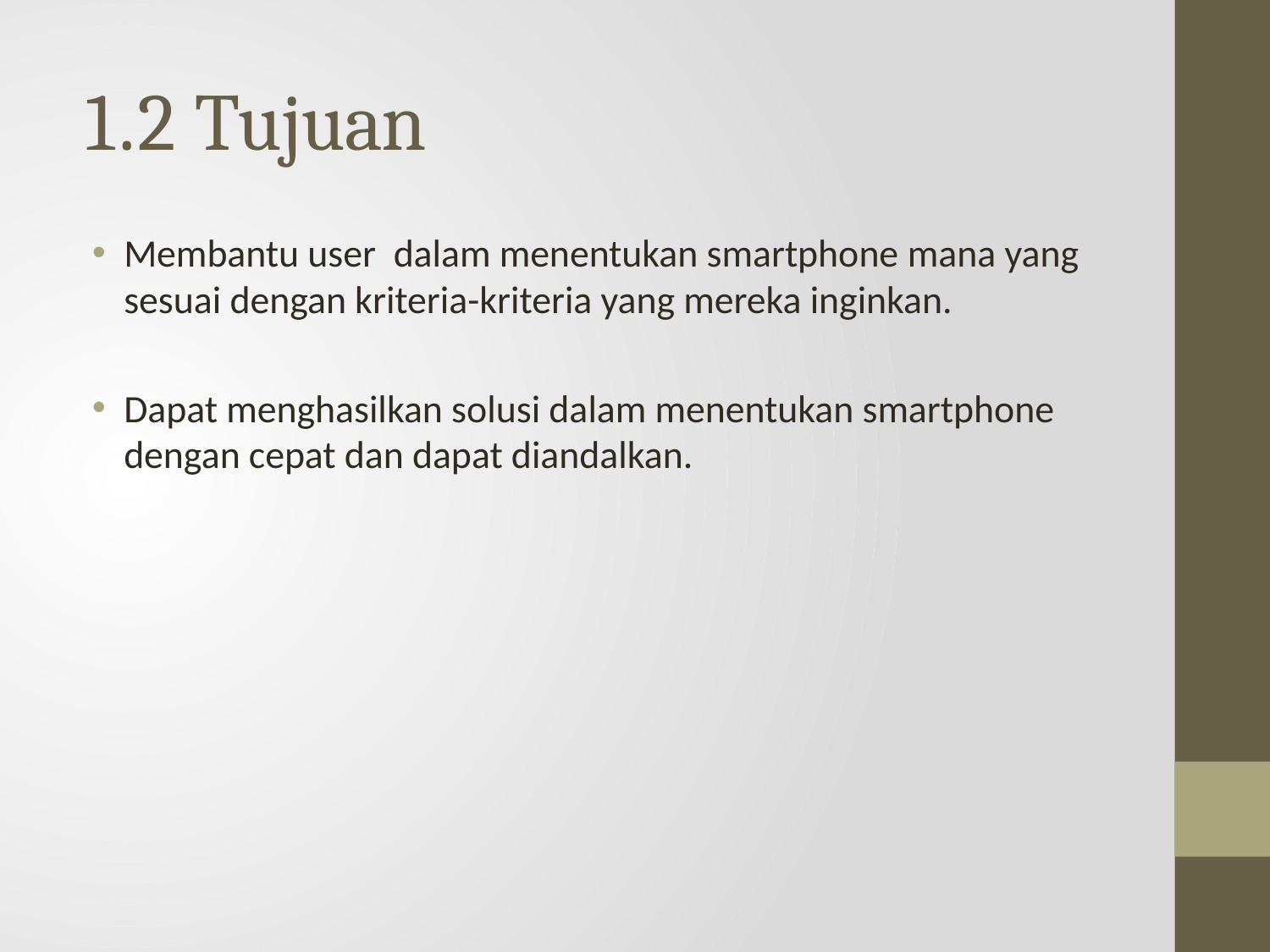

# 1.2 Tujuan
Membantu user  dalam menentukan smartphone mana yang sesuai dengan kriteria-kriteria yang mereka inginkan.

Dapat menghasilkan solusi dalam menentukan smartphone dengan cepat dan dapat diandalkan.